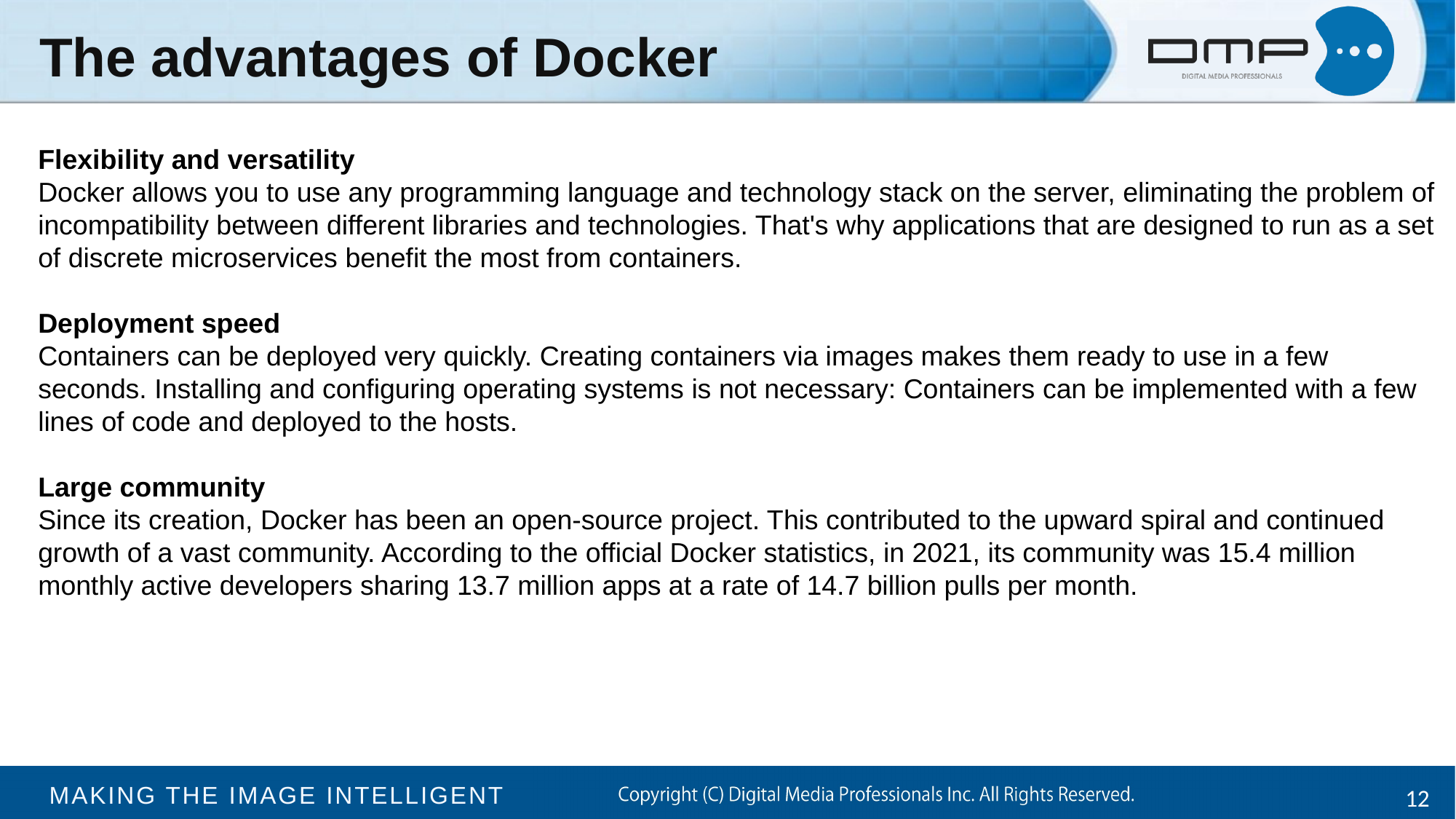

The advantages of Docker
Flexibility and versatility
Docker allows you to use any programming language and technology stack on the server, eliminating the problem of incompatibility between different libraries and technologies. That's why applications that are designed to run as a set of discrete microservices benefit the most from containers.

Deployment speed
Containers can be deployed very quickly. Creating containers via images makes them ready to use in a few seconds. Installing and configuring operating systems is not necessary: Containers can be implemented with a few lines of code and deployed to the hosts.

Large community
Since its creation, Docker has been an open-source project. This contributed to the upward spiral and continued growth of a vast community. According to the official Docker statistics, in 2021, its community was 15.4 million monthly active developers sharing 13.7 million apps at a rate of 14.7 billion pulls per month.